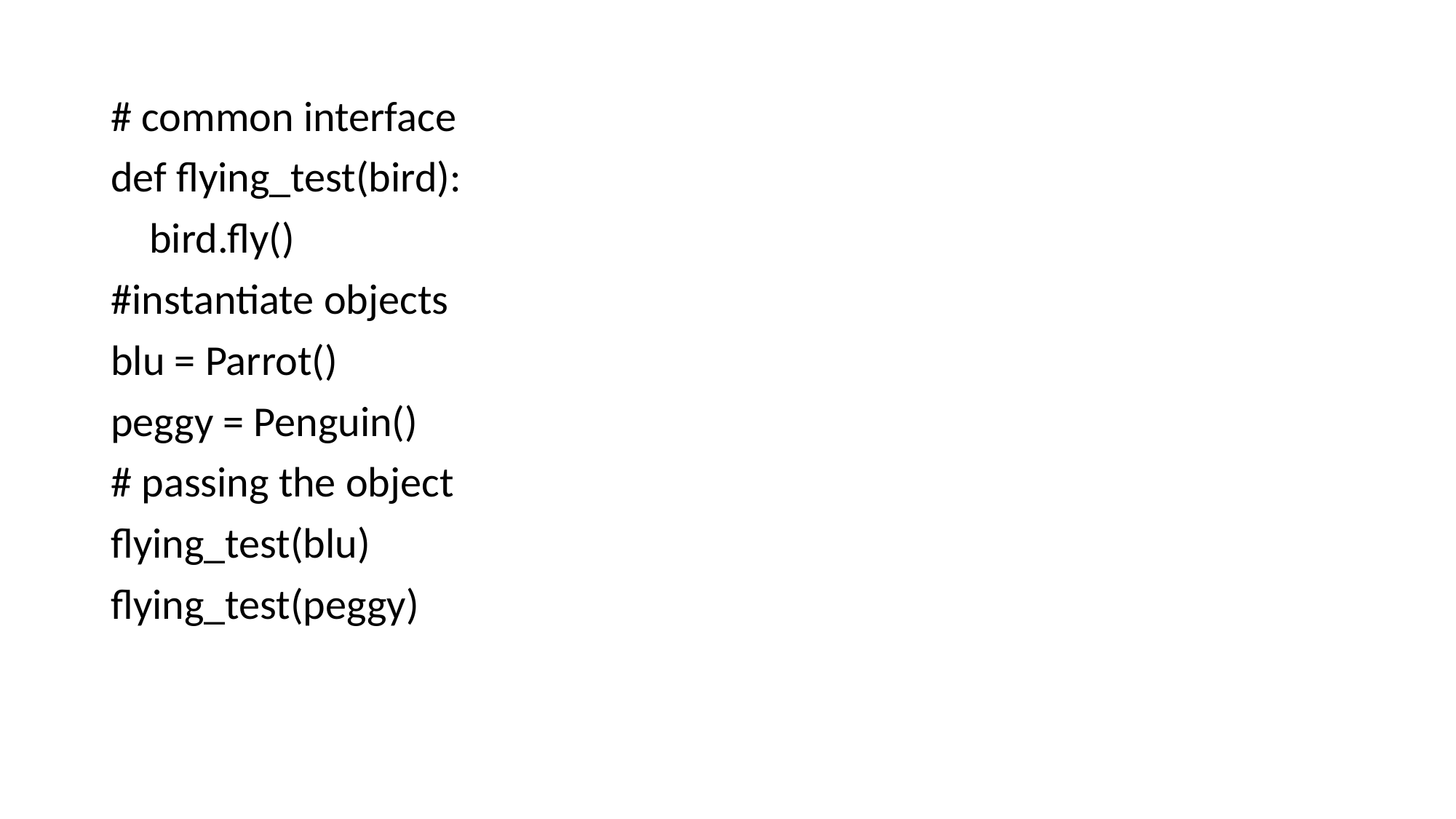

# common interface
def flying_test(bird):
    bird.fly()
#instantiate objects
blu = Parrot()
peggy = Penguin()
# passing the object
flying_test(blu)
flying_test(peggy)